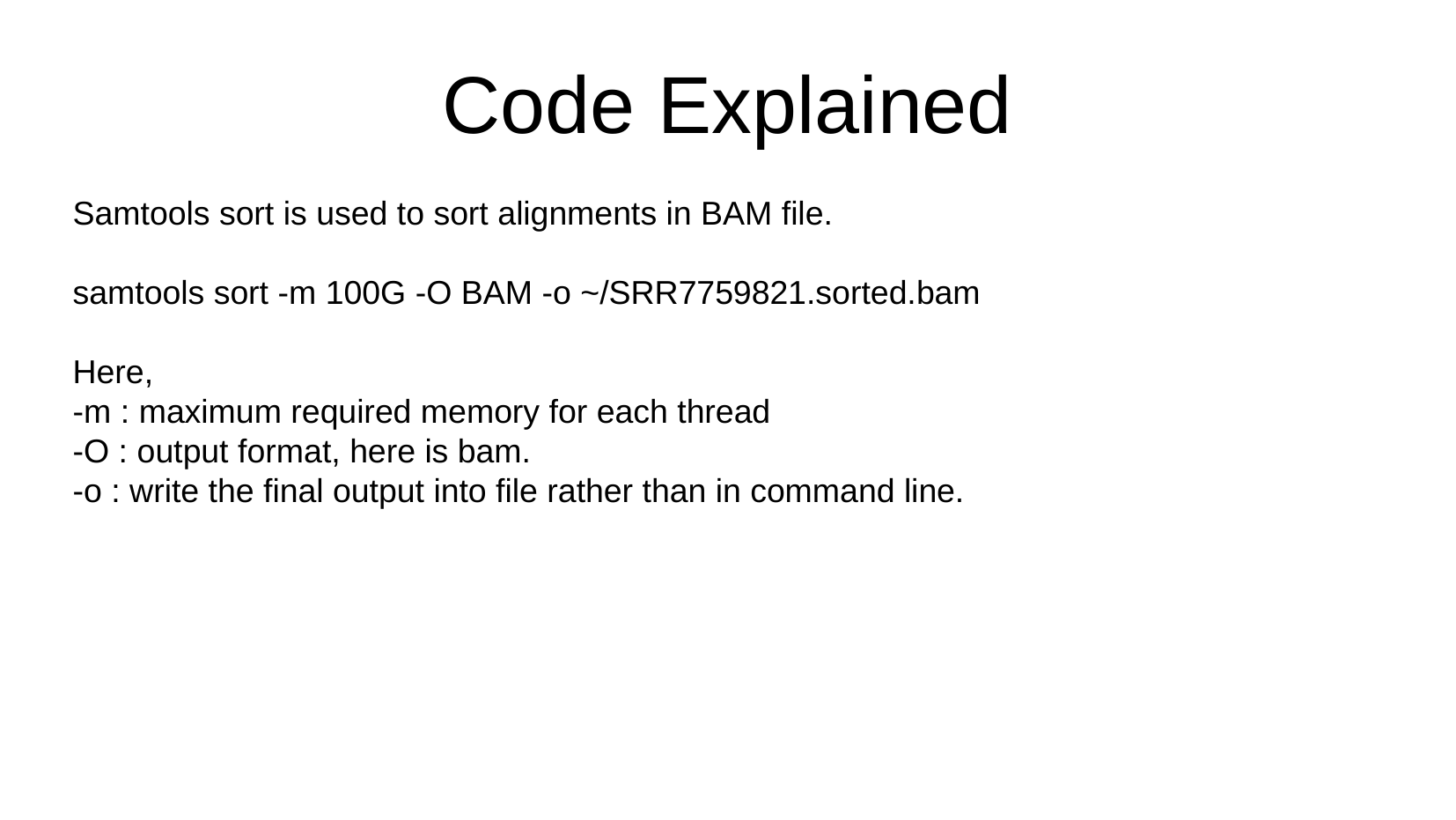

# Code Explained
Samtools sort is used to sort alignments in BAM file.

samtools sort -m 100G -O BAM -o ~/SRR7759821.sorted.bam

Here,
-m : maximum required memory for each thread
-O : output format, here is bam.
-o : write the final output into file rather than in command line.